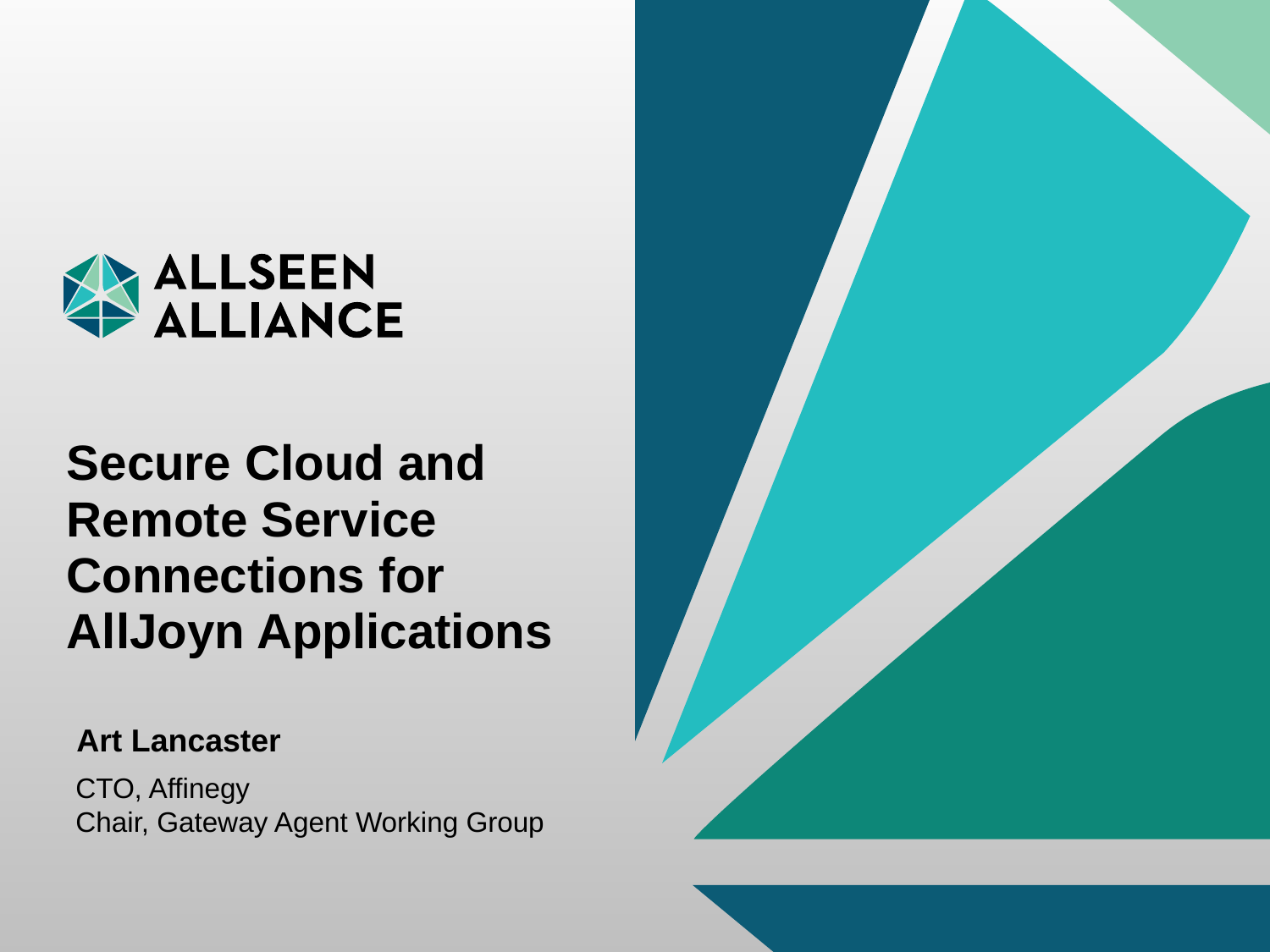

# Secure Cloud and Remote Service Connections for AllJoyn Applications
Art Lancaster
CTO, Affinegy
Chair, Gateway Agent Working Group